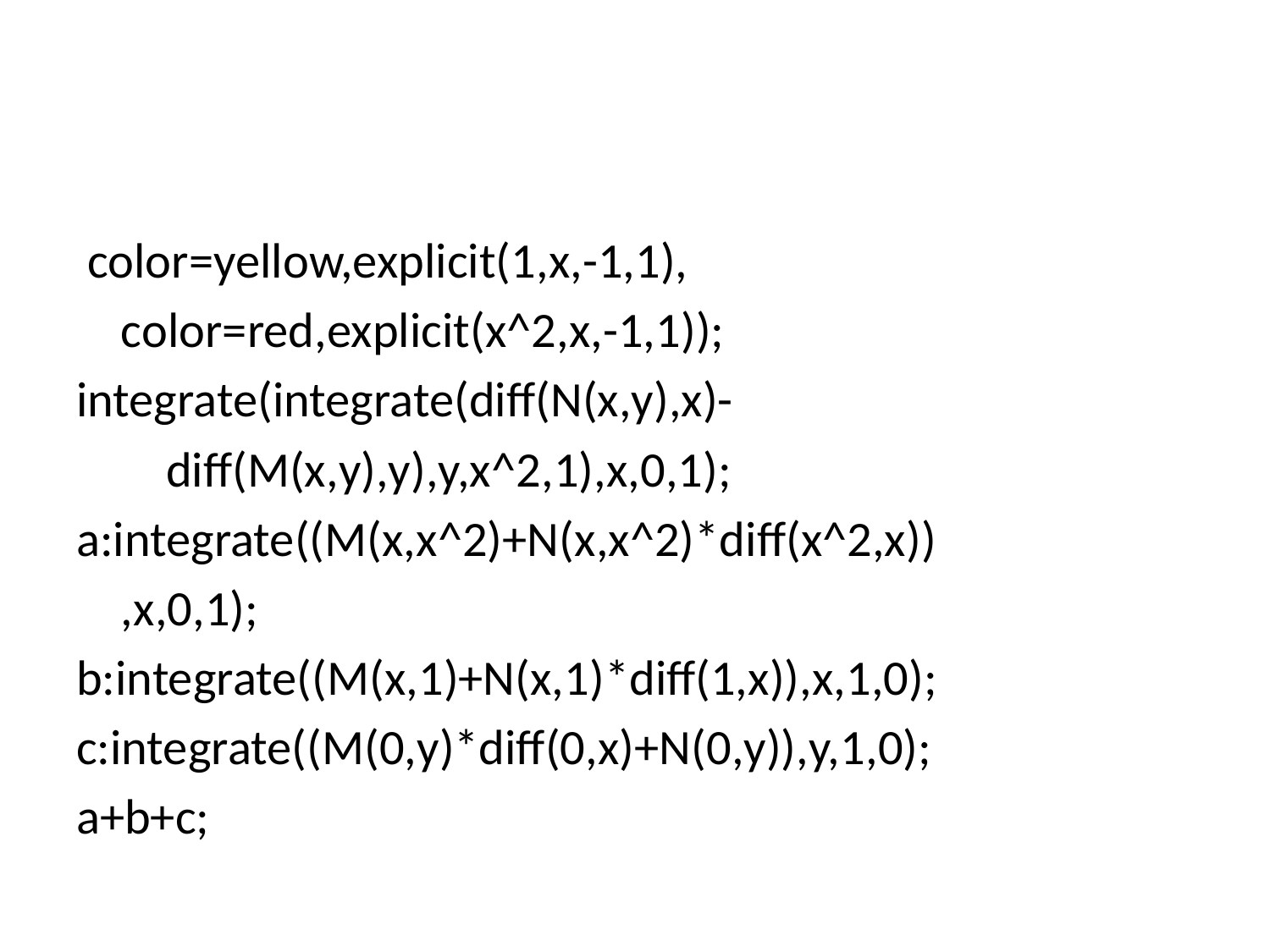

#
 color=yellow,explicit(1,x,-1,1),
    color=red,explicit(x^2,x,-1,1));
integrate(integrate(diff(N(x,y),x)-
        diff(M(x,y),y),y,x^2,1),x,0,1);
a:integrate((M(x,x^2)+N(x,x^2)*diff(x^2,x))
    ,x,0,1);
b:integrate((M(x,1)+N(x,1)*diff(1,x)),x,1,0);
c:integrate((M(0,y)*diff(0,x)+N(0,y)),y,1,0);
a+b+c;